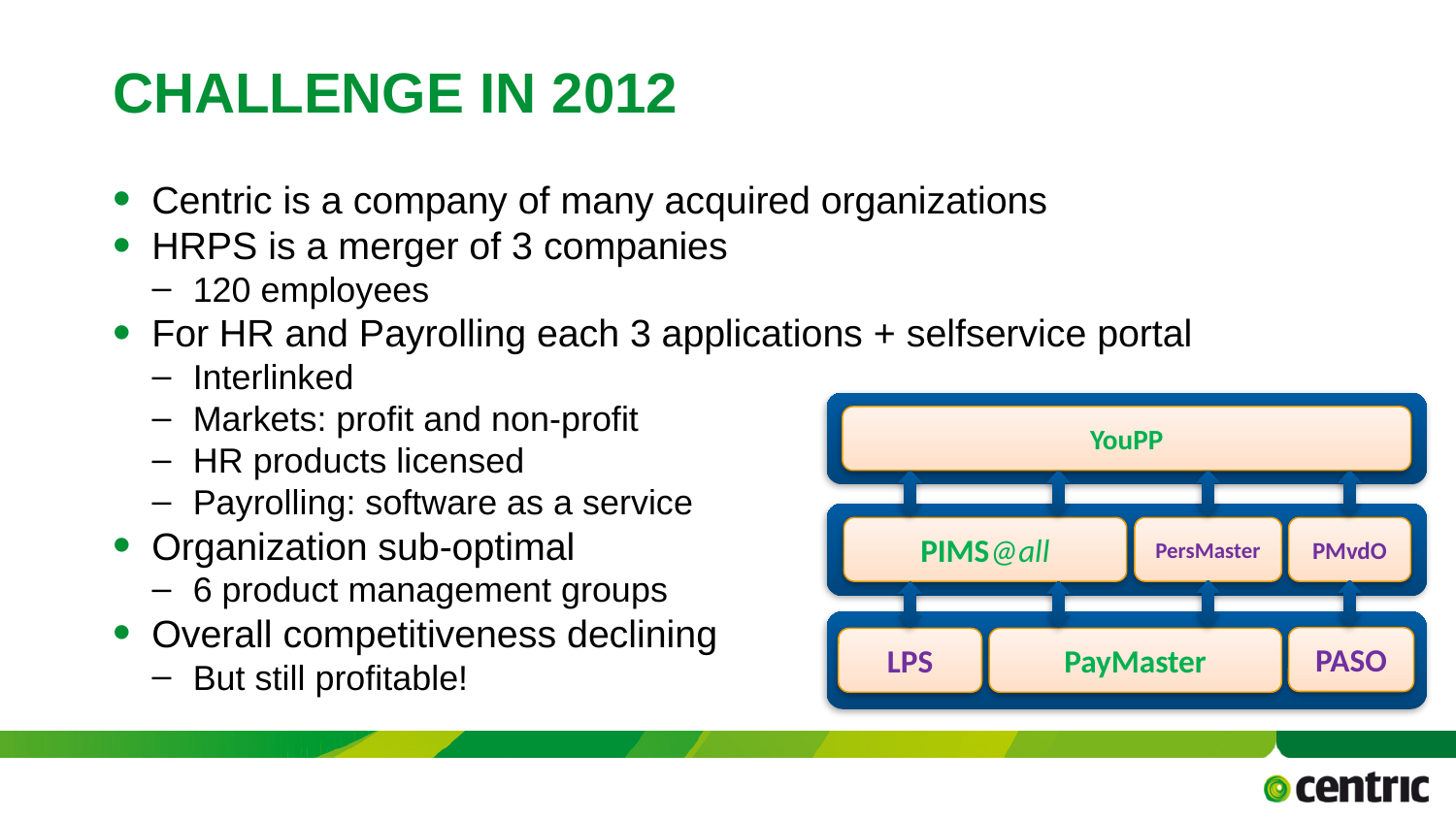

# Challenge in 2012
Centric is a company of many acquired organizations
HRPS is a merger of 3 companies
120 employees
For HR and Payrolling each 3 applications + selfservice portal
Interlinked
Markets: profit and non-profit
HR products licensed
Payrolling: software as a service
Organization sub-optimal
6 product management groups
Overall competitiveness declining
But still profitable!

YouPP

PIMS@all
PersMaster
PMvdO

PASO
LPS
PayMaster